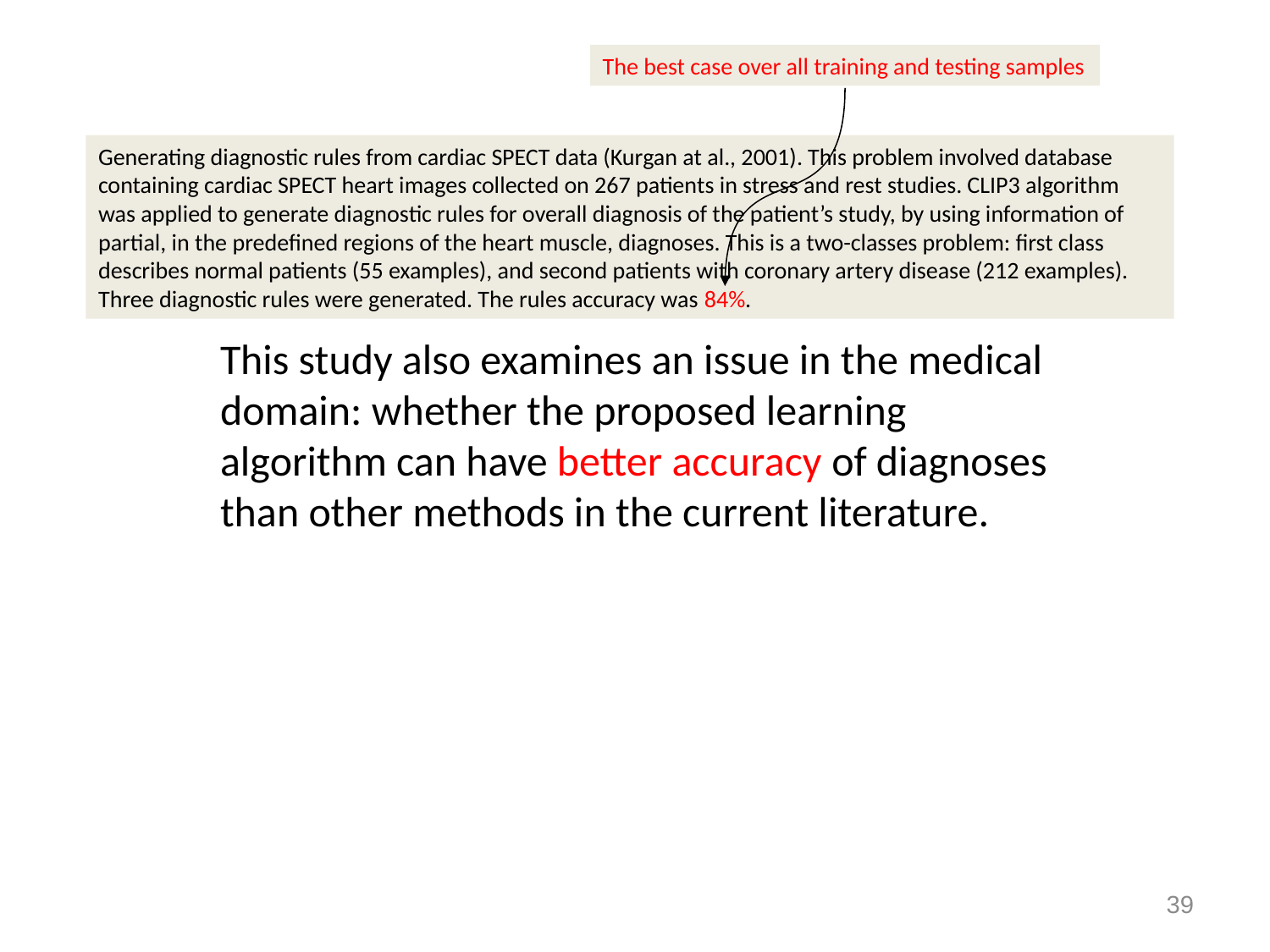

The best case over all training and testing samples
Generating diagnostic rules from cardiac SPECT data (Kurgan at al., 2001). This problem involved database containing cardiac SPECT heart images collected on 267 patients in stress and rest studies. CLIP3 algorithm was applied to generate diagnostic rules for overall diagnosis of the patient’s study, by using information of partial, in the predefined regions of the heart muscle, diagnoses. This is a two-classes problem: first class describes normal patients (55 examples), and second patients with coronary artery disease (212 examples). Three diagnostic rules were generated. The rules accuracy was 84%.
This study also examines an issue in the medical domain: whether the proposed learning algorithm can have better accuracy of diagnoses than other methods in the current literature.
39